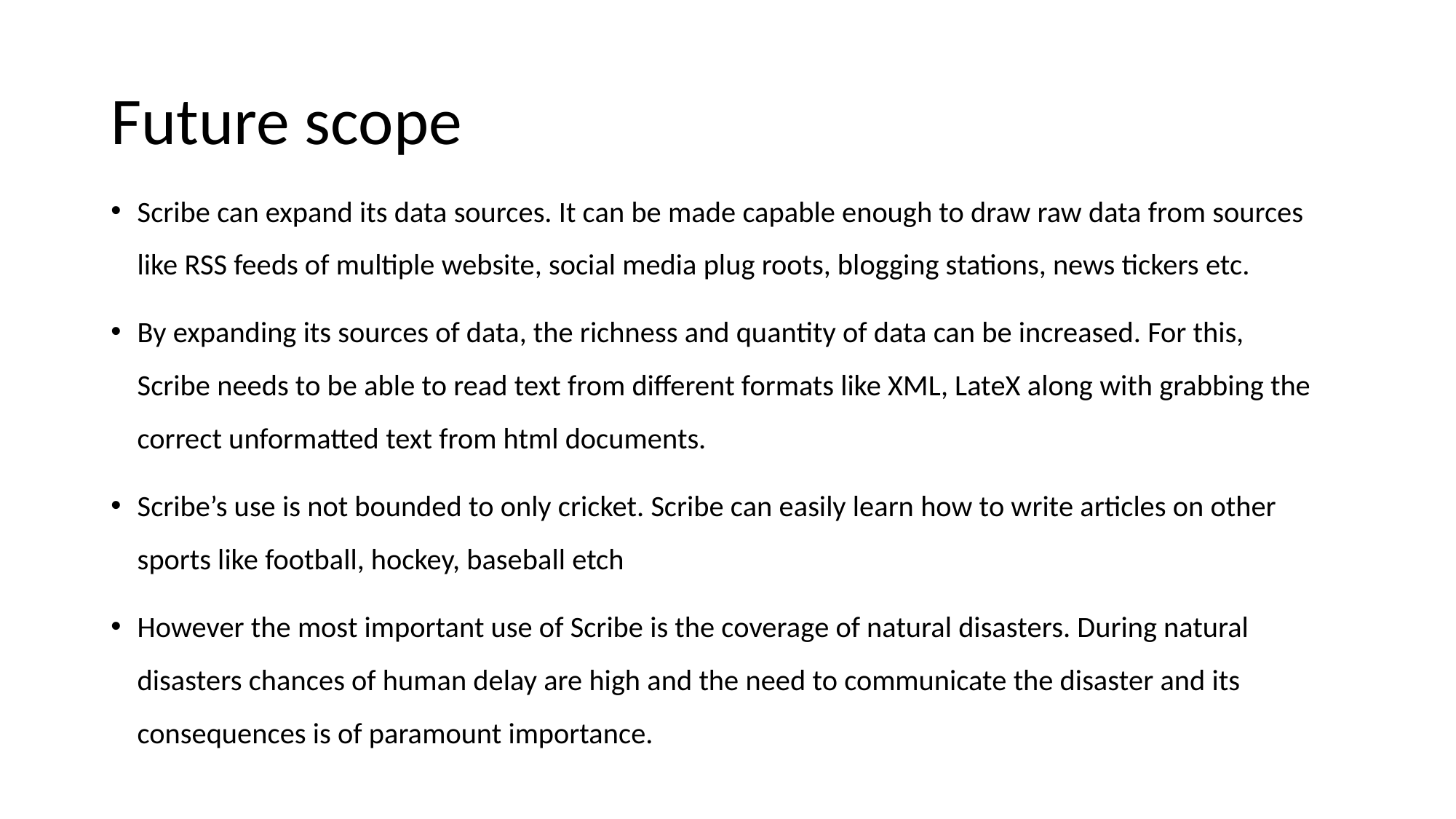

# Future scope
Scribe can expand its data sources. It can be made capable enough to draw raw data from sources like RSS feeds of multiple website, social media plug roots, blogging stations, news tickers etc.
By expanding its sources of data, the richness and quantity of data can be increased. For this, Scribe needs to be able to read text from different formats like XML, LateX along with grabbing the correct unformatted text from html documents.
Scribe’s use is not bounded to only cricket. Scribe can easily learn how to write articles on other sports like football, hockey, baseball etch
However the most important use of Scribe is the coverage of natural disasters. During natural disasters chances of human delay are high and the need to communicate the disaster and its consequences is of paramount importance.